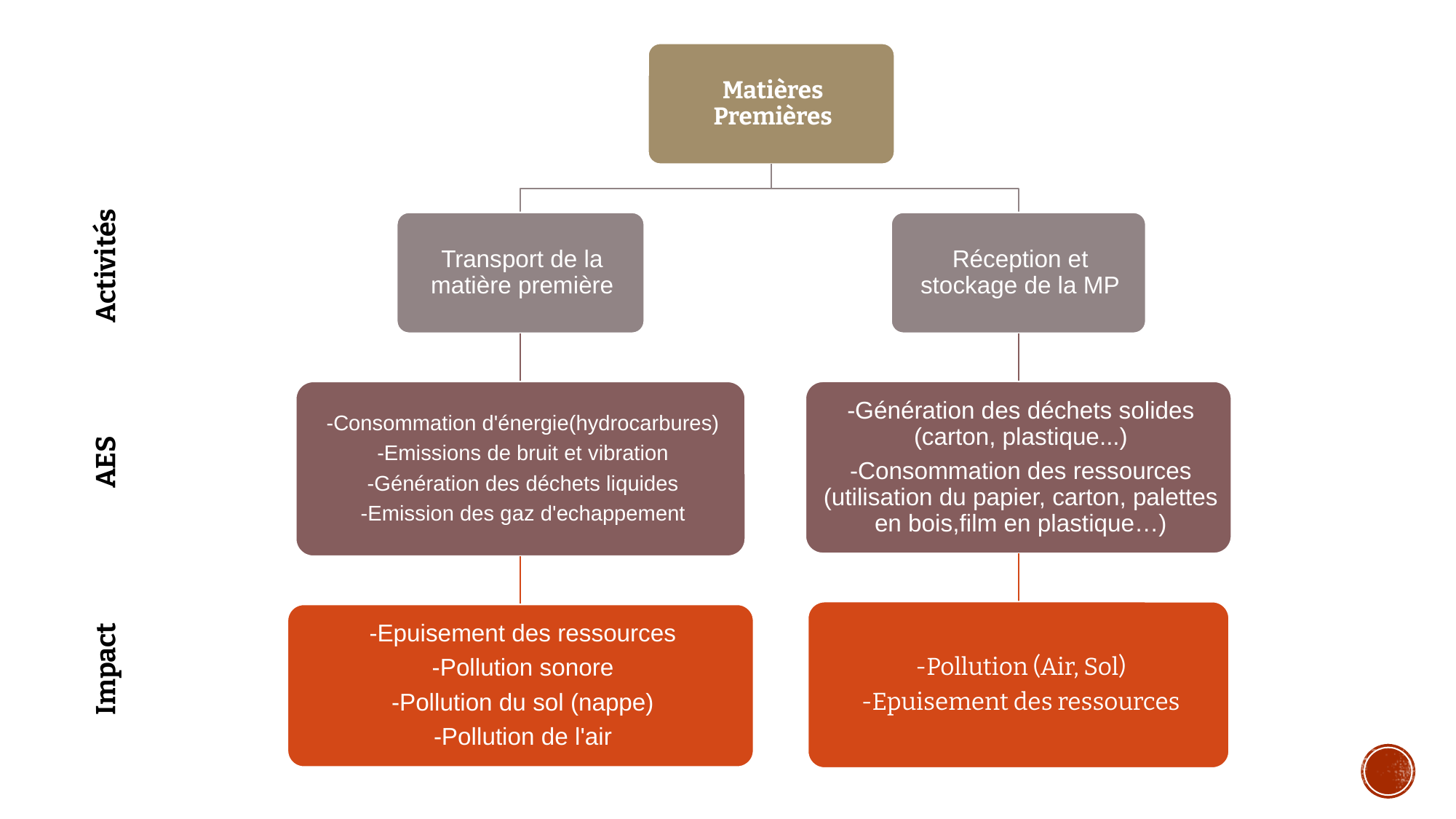

Matières Premières
Transport de la matière première
-Consommation d'énergie(hydrocarbures)
-Emissions de bruit et vibration
-Génération des déchets liquides
-Emission des gaz d'echappement
-Epuisement des ressources
-Pollution sonore
-Pollution du sol (nappe)
-Pollution de l'air
Réception et stockage de la MP
-Génération des déchets solides (carton, plastique...)
-Consommation des ressources (utilisation du papier, carton, palettes en bois,film en plastique…)
-Pollution (Air, Sol)
-Epuisement des ressources
Activités
AES
Impact